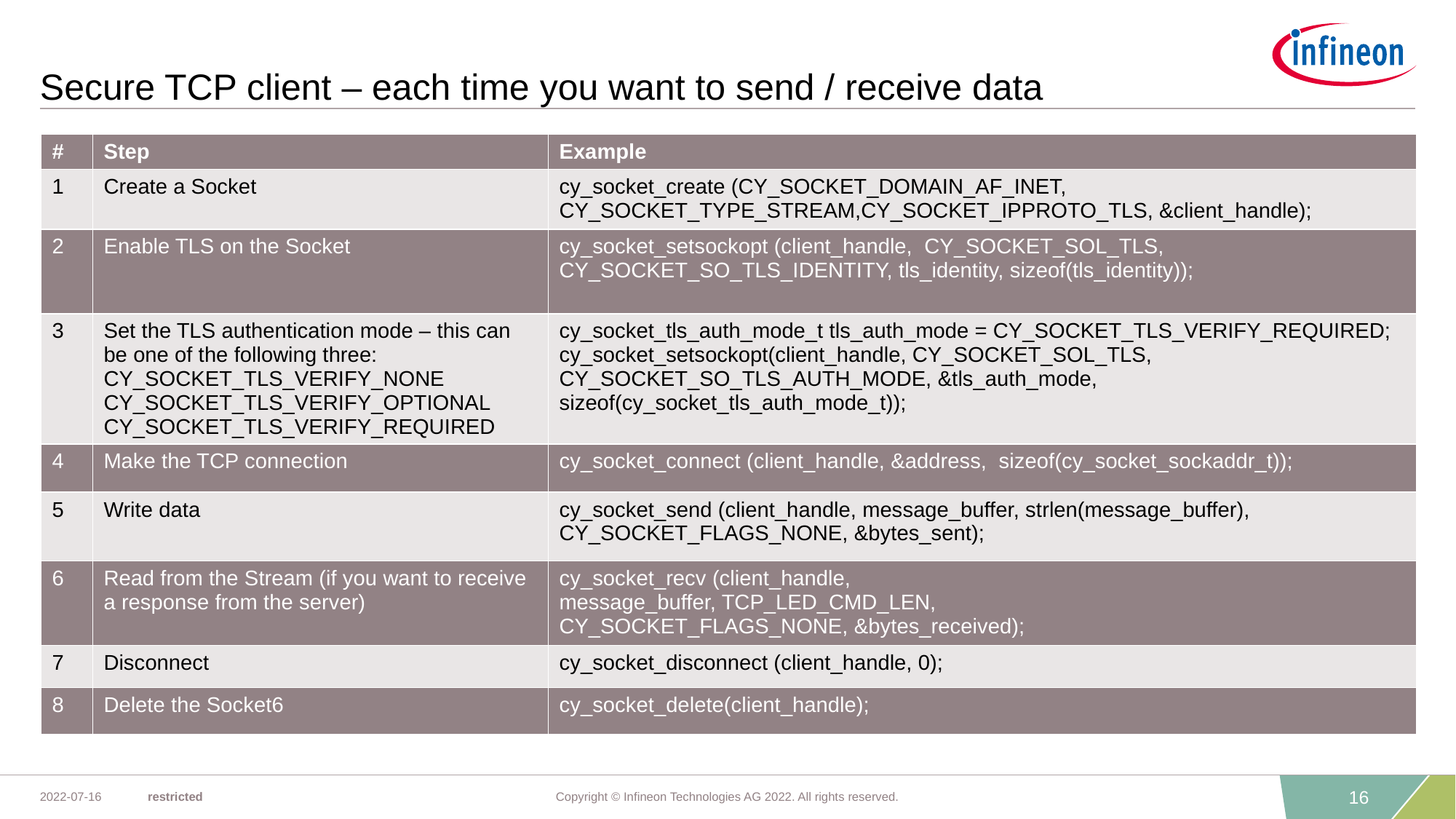

# Secure TCP client – each time you want to send / receive data
| # | Step | Example |
| --- | --- | --- |
| 1 | Create a Socket | cy\_socket\_create (CY\_SOCKET\_DOMAIN\_AF\_INET, CY\_SOCKET\_TYPE\_STREAM,CY\_SOCKET\_IPPROTO\_TLS, &client\_handle); |
| 2 | Enable TLS on the Socket | cy\_socket\_setsockopt (client\_handle, CY\_SOCKET\_SOL\_TLS, CY\_SOCKET\_SO\_TLS\_IDENTITY, tls\_identity, sizeof(tls\_identity)); |
| 3 | Set the TLS authentication mode – this can be one of the following three: CY\_SOCKET\_TLS\_VERIFY\_NONE CY\_SOCKET\_TLS\_VERIFY\_OPTIONAL CY\_SOCKET\_TLS\_VERIFY\_REQUIRED | cy\_socket\_tls\_auth\_mode\_t tls\_auth\_mode = CY\_SOCKET\_TLS\_VERIFY\_REQUIRED; cy\_socket\_setsockopt(client\_handle, CY\_SOCKET\_SOL\_TLS, CY\_SOCKET\_SO\_TLS\_AUTH\_MODE, &tls\_auth\_mode, sizeof(cy\_socket\_tls\_auth\_mode\_t)); |
| 4 | Make the TCP connection | cy\_socket\_connect (client\_handle, &address, sizeof(cy\_socket\_sockaddr\_t)); |
| 5 | Write data | cy\_socket\_send (client\_handle, message\_buffer, strlen(message\_buffer), CY\_SOCKET\_FLAGS\_NONE, &bytes\_sent); |
| 6 | Read from the Stream (if you want to receive a response from the server) | cy\_socket\_recv (client\_handle, message\_buffer, TCP\_LED\_CMD\_LEN, CY\_SOCKET\_FLAGS\_NONE, &bytes\_received); |
| 7 | Disconnect | cy\_socket\_disconnect (client\_handle, 0); |
| 8 | Delete the Socket6 | cy\_socket\_delete(client\_handle); |

16